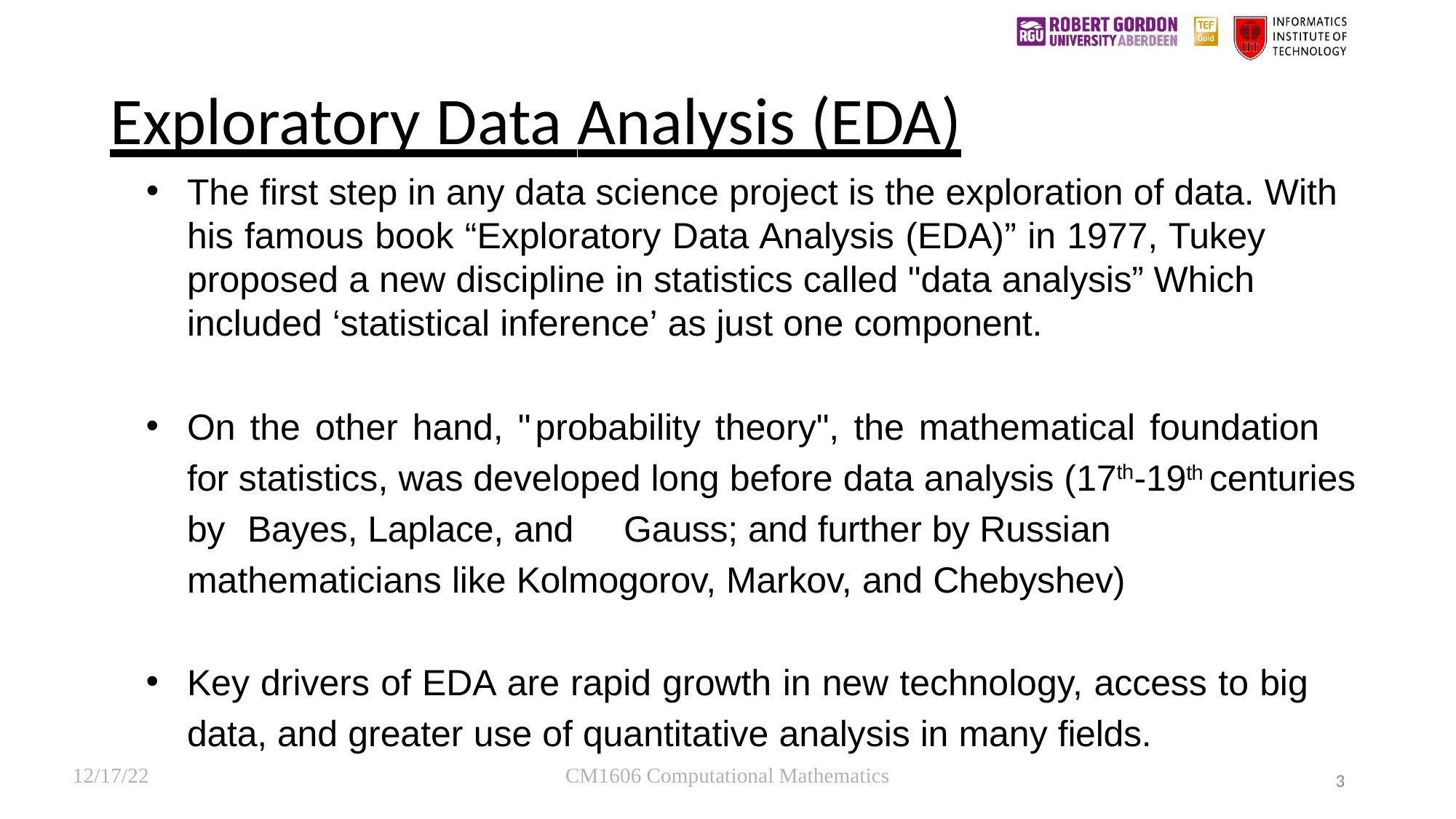

# Exploratory Data Analysis (EDA)
The first step in any data science project is the exploration of data. With his famous book “Exploratory Data Analysis (EDA)” in 1977, Tukey proposed a new discipline in statistics called "data analysis” Which included ‘statistical inference’ as just one component.

On the other hand, "probability theory", the mathematical foundation for statistics, was developed long before data analysis (17th-19th centuries by	Bayes, Laplace, and	Gauss; and further by Russian mathematicians like Kolmogorov, Markov, and Chebyshev)

Key drivers of EDA are rapid growth in new technology, access to big data, and greater use of quantitative analysis in many fields.
12/17/22
CM1606 Computational Mathematics
3